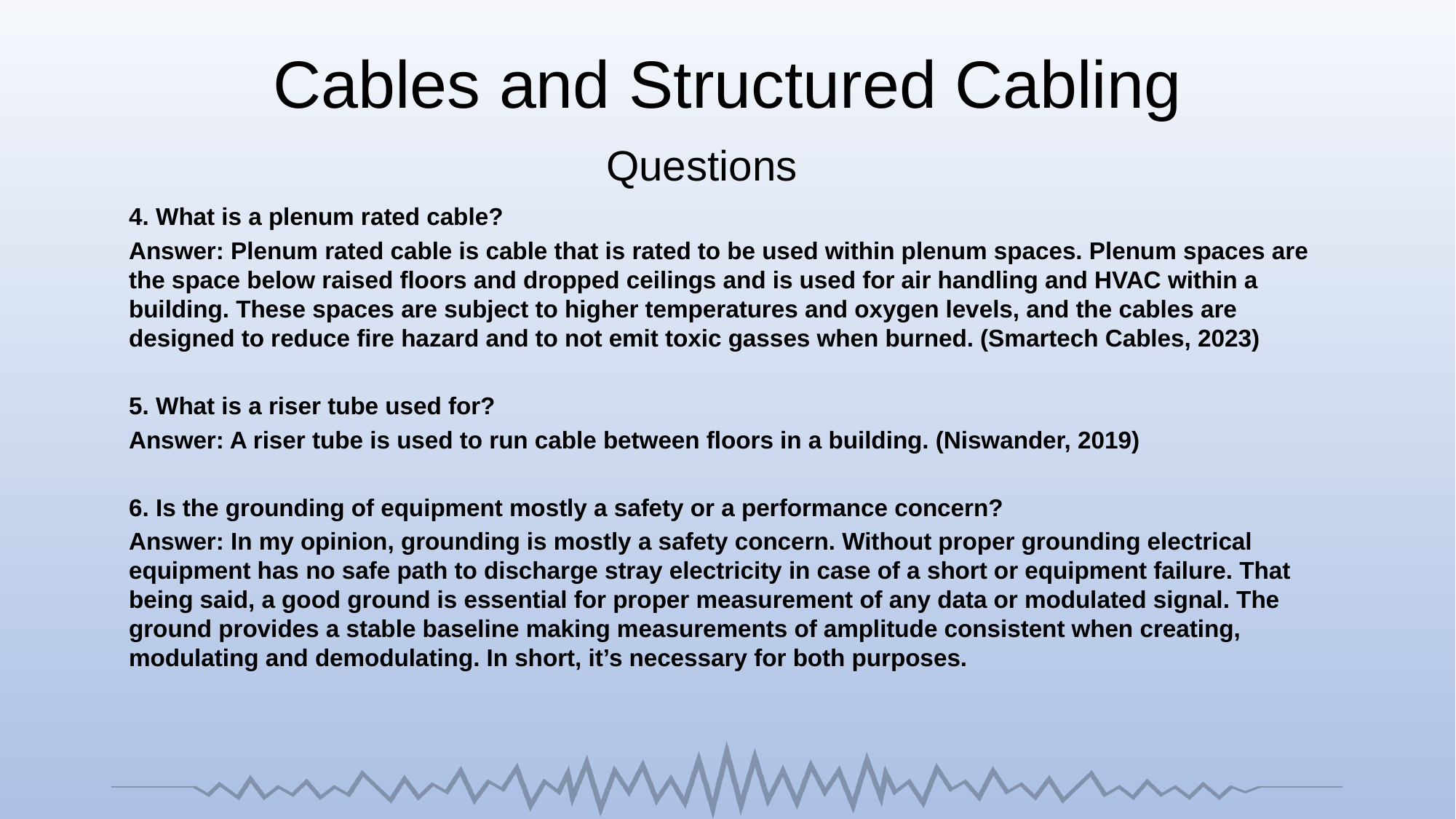

Cables and Structured Cabling
Questions
4. What is a plenum rated cable?
Answer: Plenum rated cable is cable that is rated to be used within plenum spaces. Plenum spaces are the space below raised floors and dropped ceilings and is used for air handling and HVAC within a building. These spaces are subject to higher temperatures and oxygen levels, and the cables are designed to reduce fire hazard and to not emit toxic gasses when burned. (Smartech Cables, 2023)

5. What is a riser tube used for?
Answer: A riser tube is used to run cable between floors in a building. (Niswander, 2019)

6. Is the grounding of equipment mostly a safety or a performance concern?
Answer: In my opinion, grounding is mostly a safety concern. Without proper grounding electrical equipment has no safe path to discharge stray electricity in case of a short or equipment failure. That being said, a good ground is essential for proper measurement of any data or modulated signal. The ground provides a stable baseline making measurements of amplitude consistent when creating, modulating and demodulating. In short, it’s necessary for both purposes.